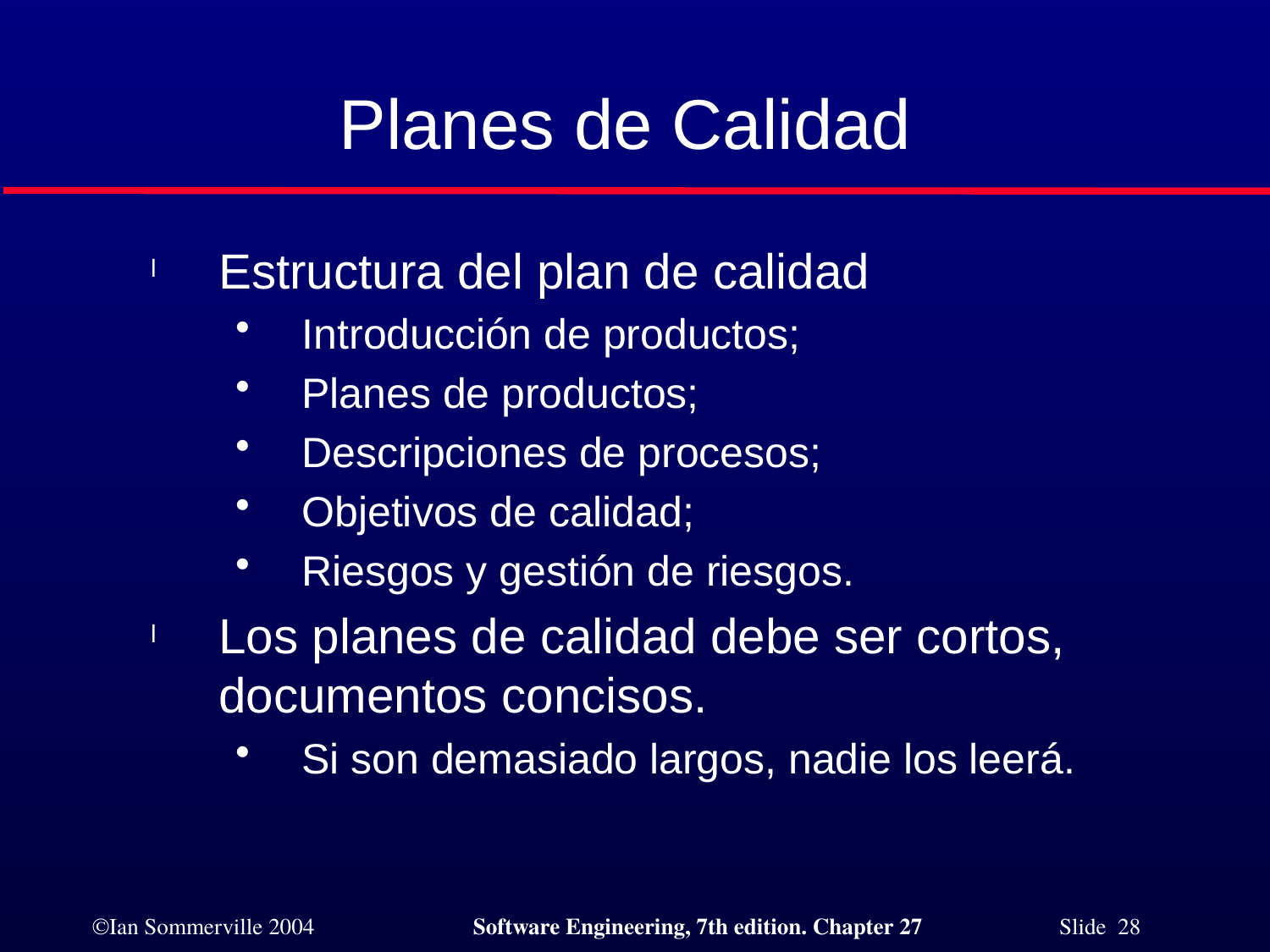

# Planes de Calidad
Estructura del plan de calidad
Introducción de productos;
Planes de productos;
Descripciones de procesos;
Objetivos de calidad;
Riesgos y gestión de riesgos.
Los planes de calidad debe ser cortos, documentos concisos.
Si son demasiado largos, nadie los leerá.